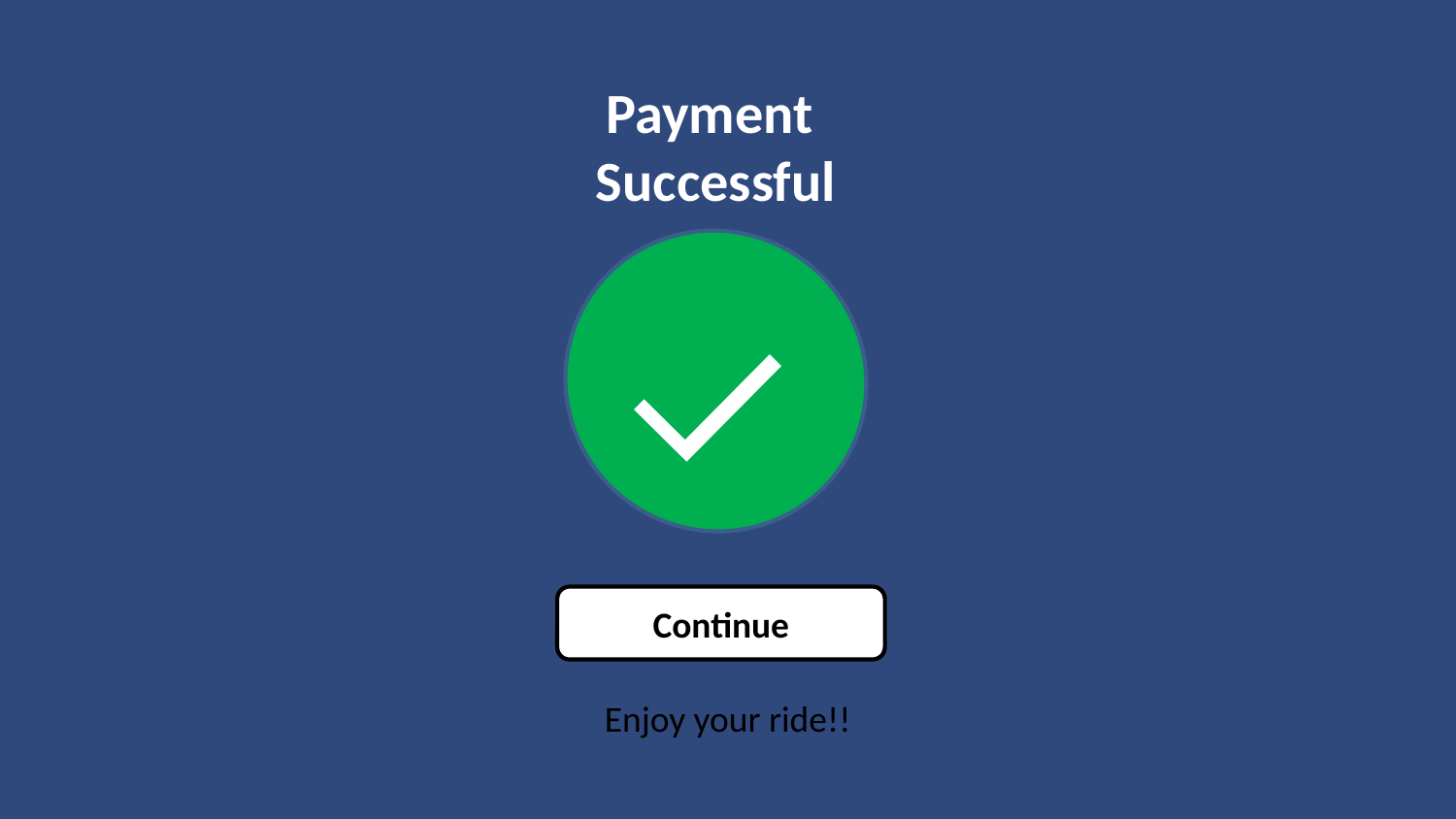

Payment
Successful
˩
Continue
Enjoy your ride!!